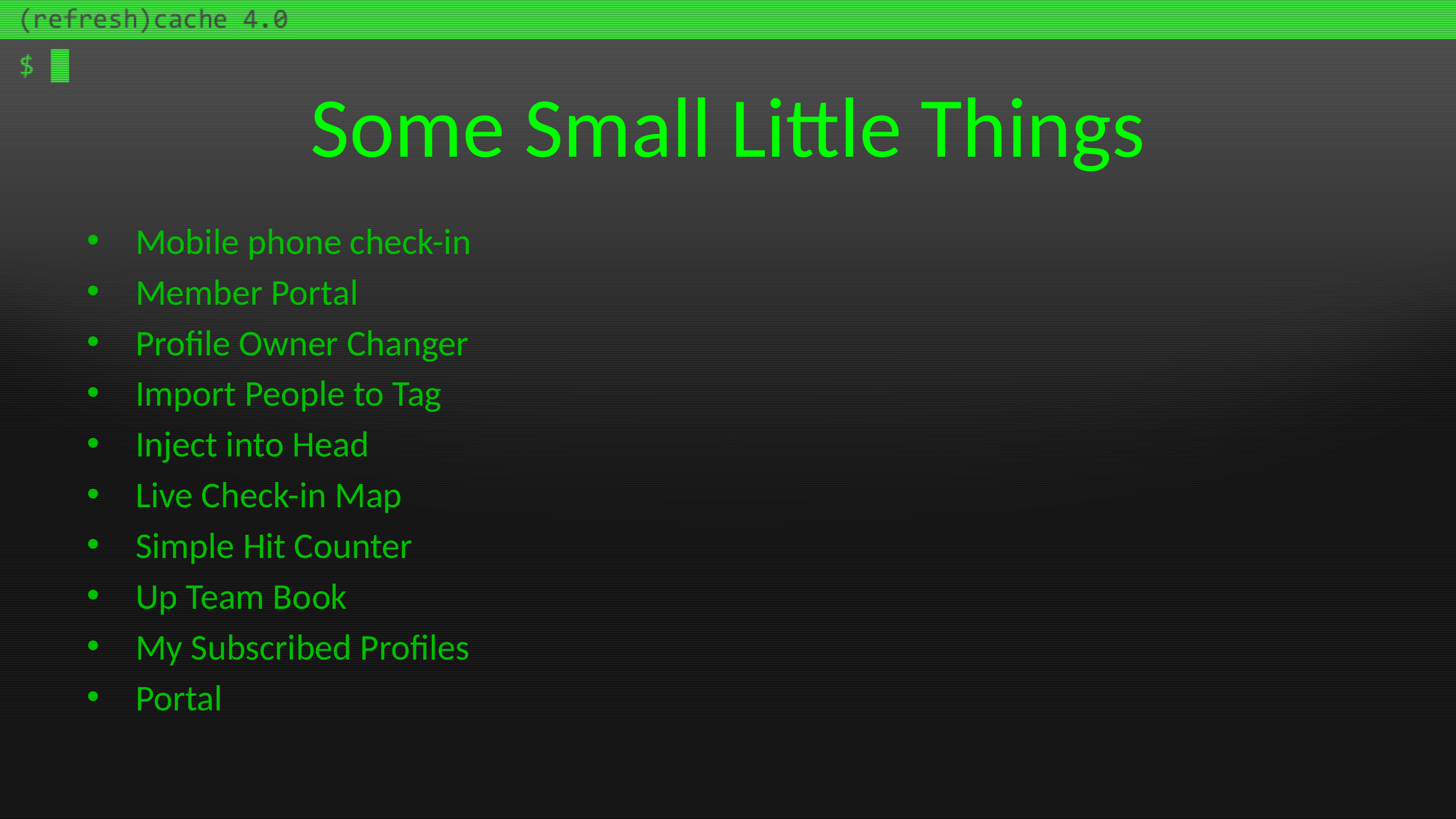

# Some Small Little Things
Mobile phone check-in
Member Portal
Profile Owner Changer
Import People to Tag
Inject into Head
Live Check-in Map
Simple Hit Counter
Up Team Book
My Subscribed Profiles
Portal